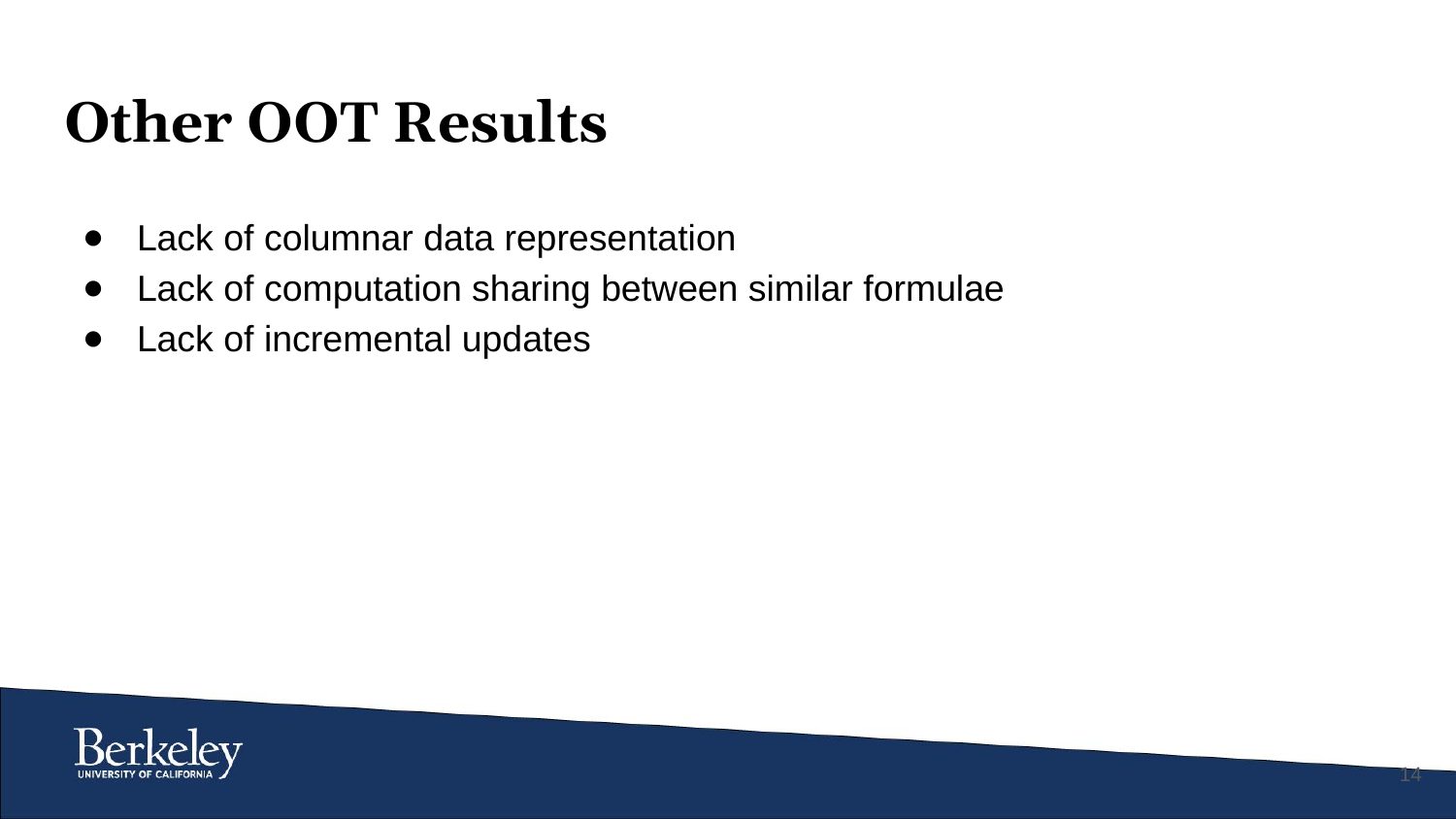

# Other OOT Results
Lack of columnar data representation
Lack of computation sharing between similar formulae
Lack of incremental updates
14